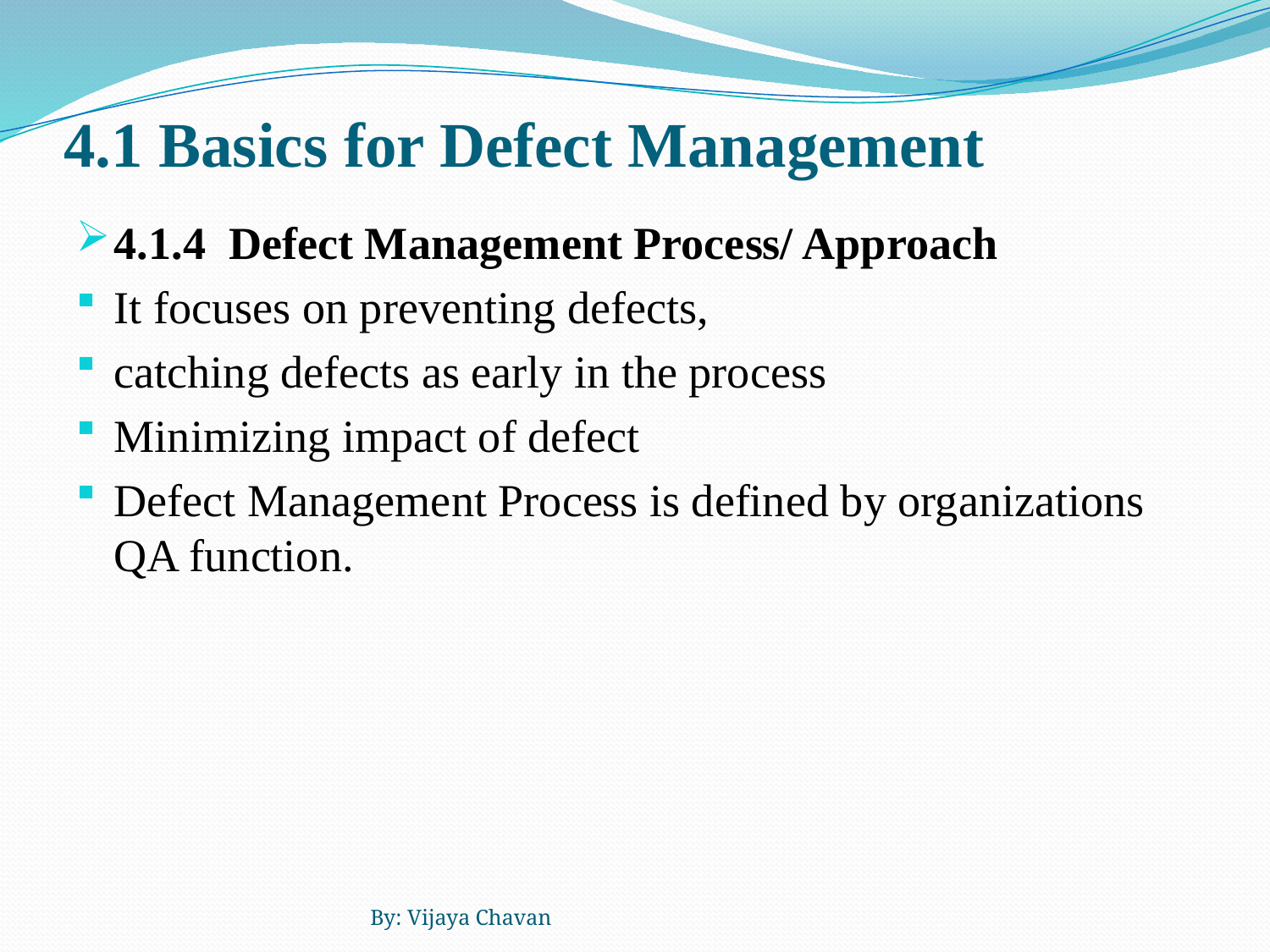

# 4.1 Basics for Defect Management
4.1.4  Defect Management Process/ Approach
It focuses on preventing defects,
catching defects as early in the process
Minimizing impact of defect
Defect Management Process is defined by organizations QA function.

By: Vijaya Chavan